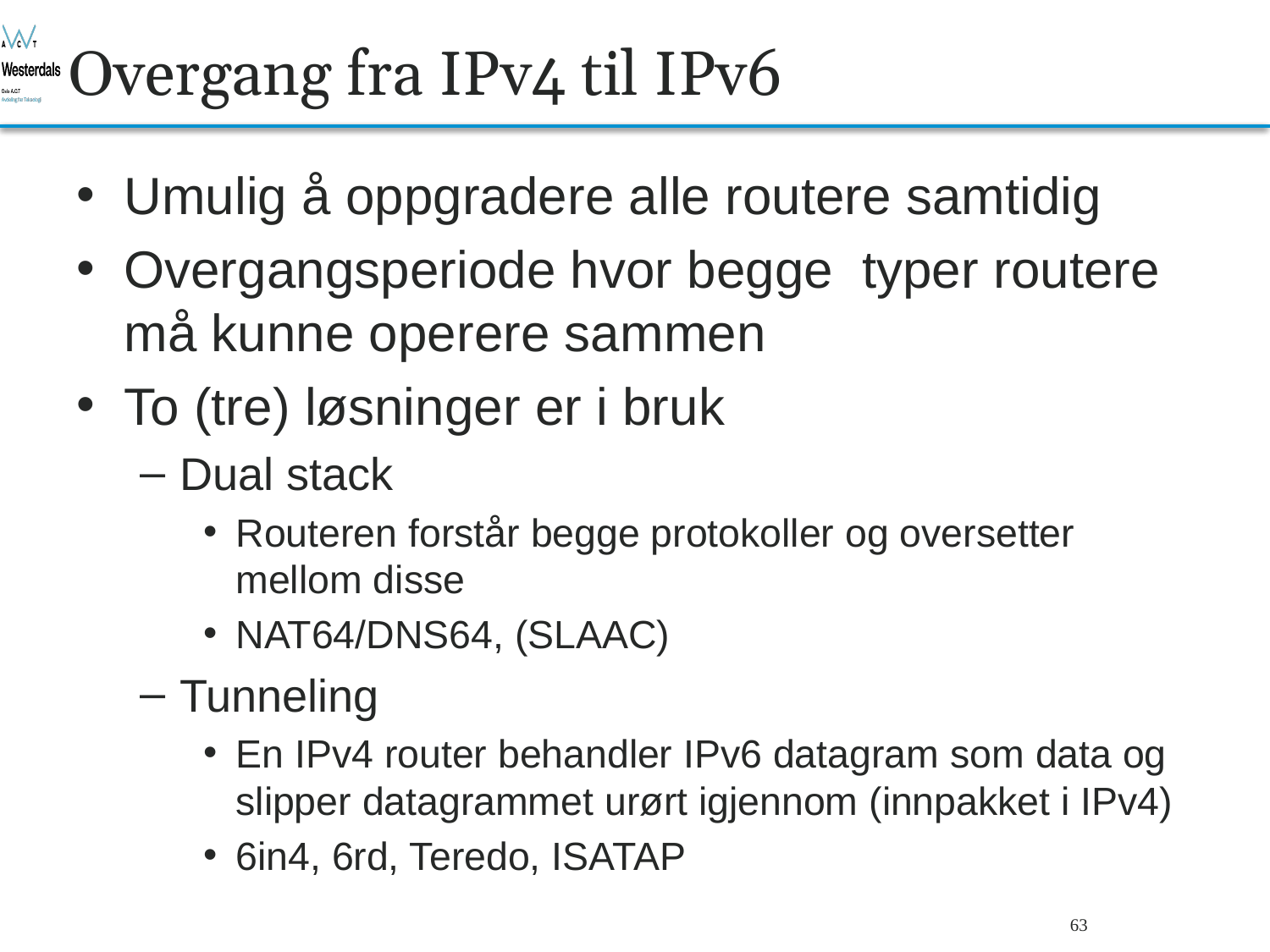

# Overgang fra IPv4 til IPv6
Umulig å oppgradere alle routere samtidig
Overgangsperiode hvor begge  typer routere må kunne operere sammen
To (tre) løsninger er i bruk
Dual stack
Routeren forstår begge protokoller og oversetter mellom disse
NAT64/DNS64, (SLAAC)
Tunneling
En IPv4 router behandler IPv6 datagram som data og slipper datagrammet urørt igjennom (innpakket i IPv4)
6in4, 6rd, Teredo, ISATAP
Bjørn O. Listog -- blistog@nith.no
63